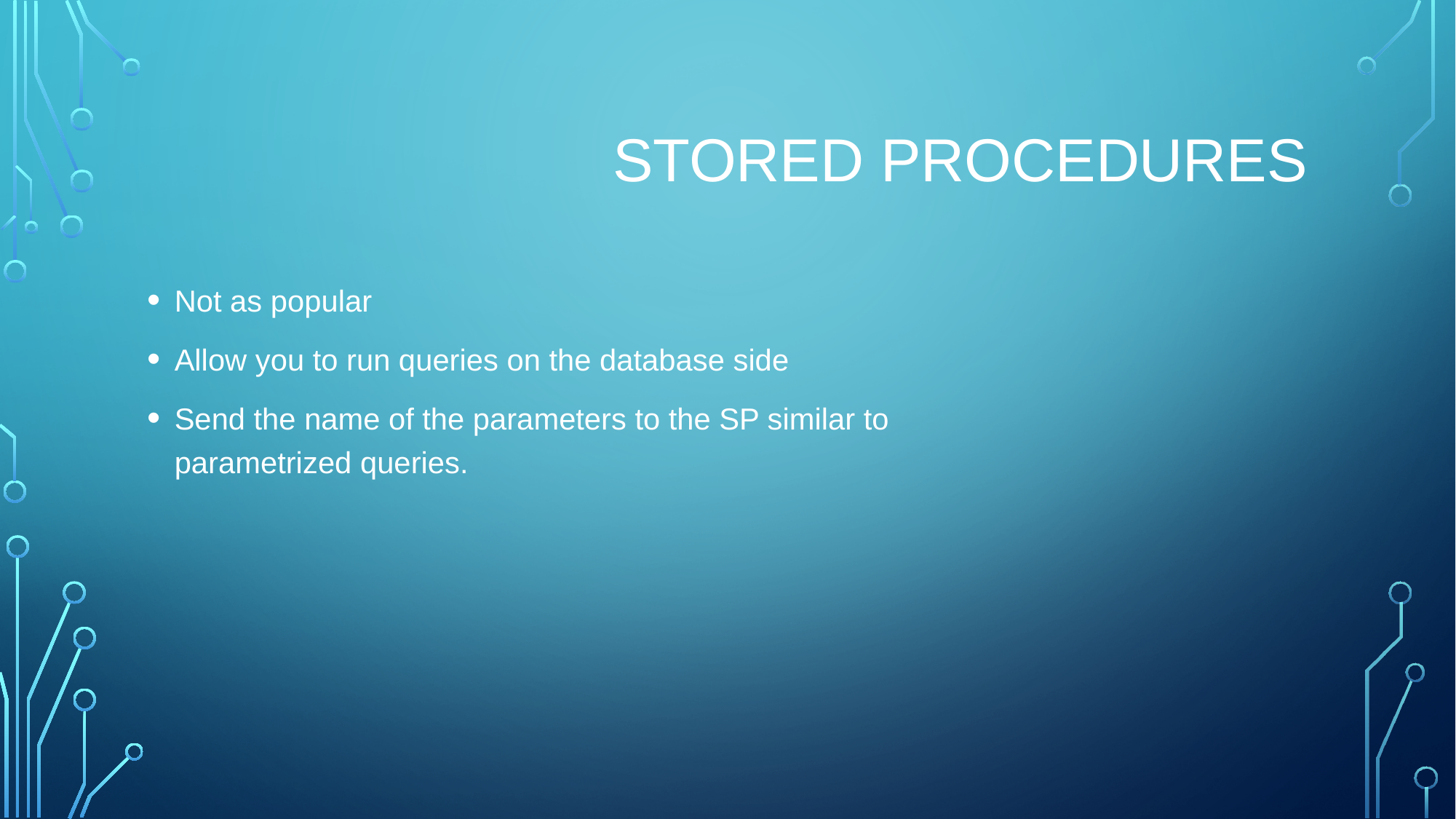

# Stored Procedures
Not as popular
Allow you to run queries on the database side
Send the name of the parameters to the SP similar to parametrized queries.